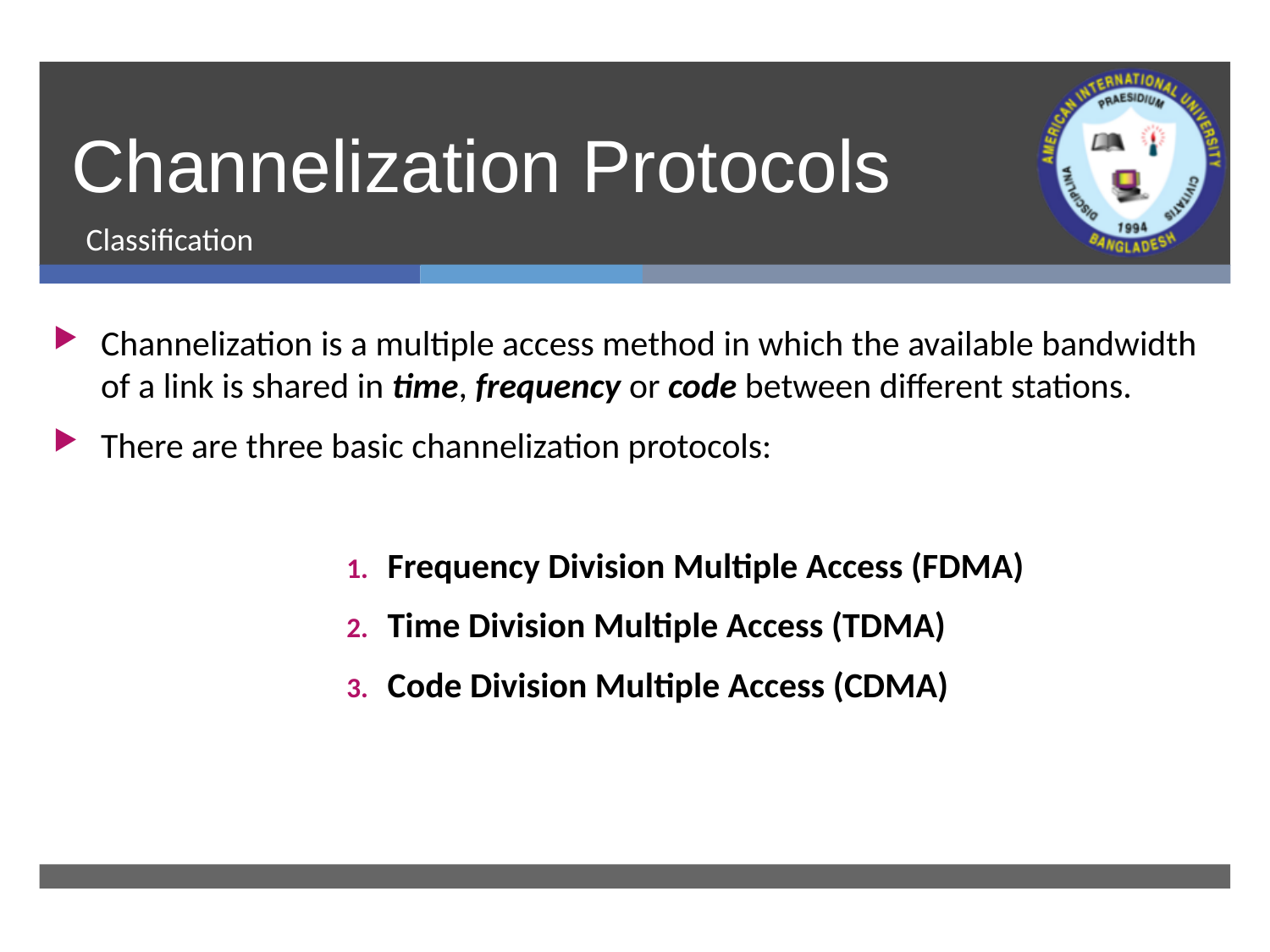

# Channelization Protocols
 Classification
Channelization is a multiple access method in which the available bandwidth of a link is shared in time, frequency or code between different stations.
There are three basic channelization protocols:

Frequency Division Multiple Access (FDMA)
Time Division Multiple Access (TDMA)
Code Division Multiple Access (CDMA)